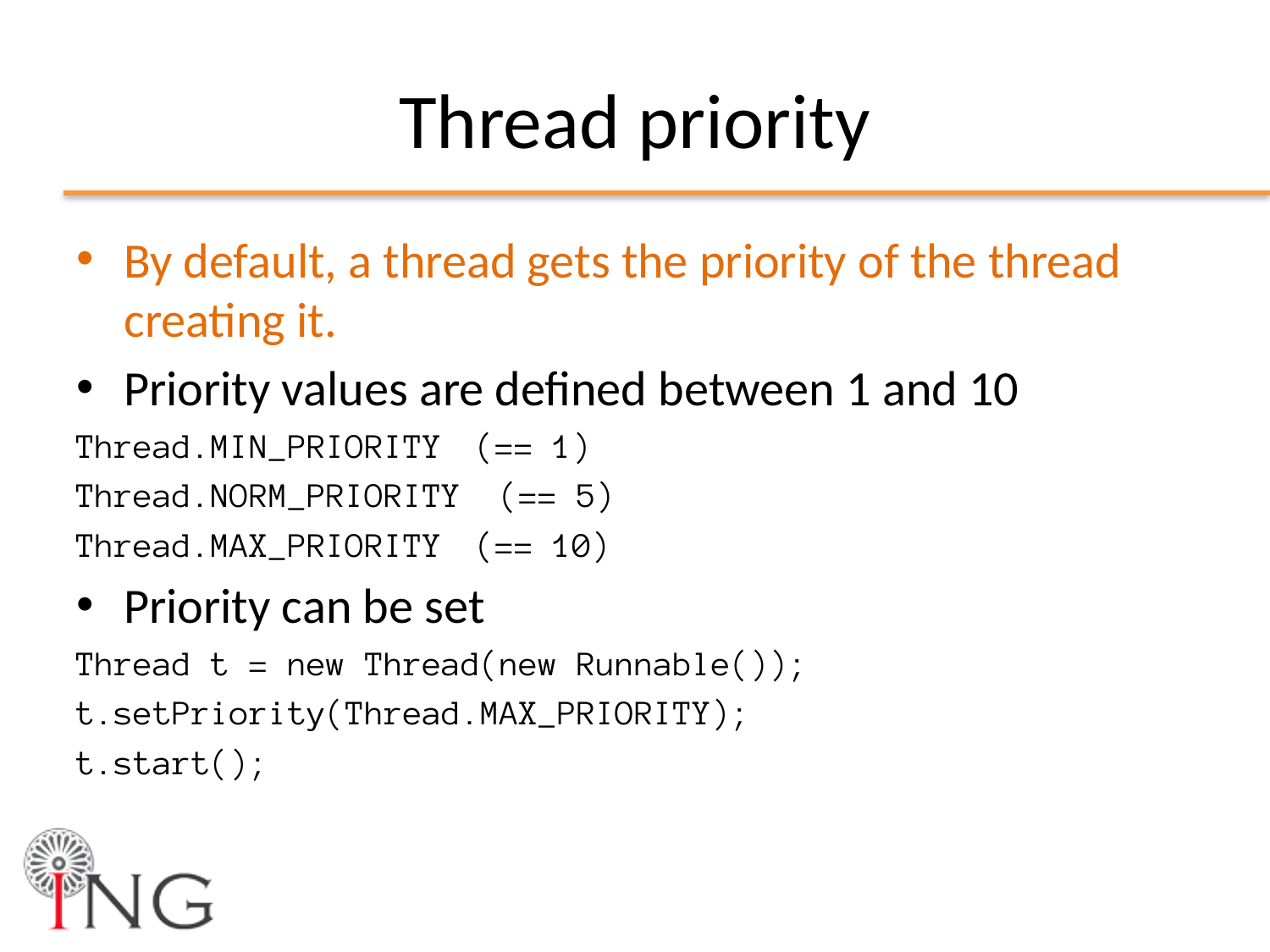

# Thread priority
By default, a thread gets the priority of the thread creating it.
Priority values are defined between 1 and 10
Thread.MIN_PRIORITY	 (== 1)
Thread.NORM_PRIORITY  (== 5)
Thread.MAX_PRIORITY	 (== 10)
Priority can be set
Thread t = new Thread(new Runnable());
t.setPriority(Thread.MAX_PRIORITY);
t.start();